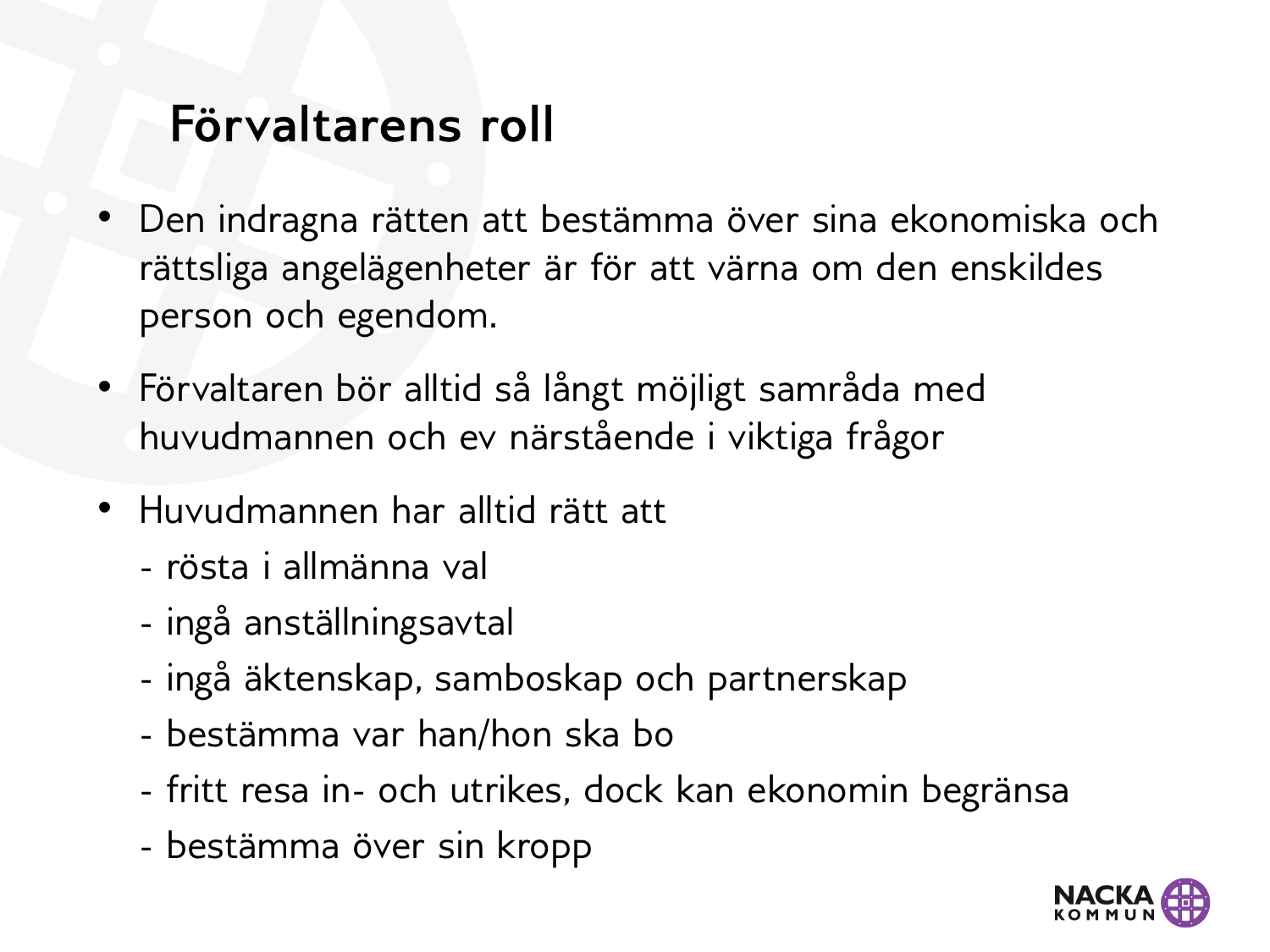

# Förvaltarens roll
Den indragna rätten att bestämma över sina ekonomiska och rättsliga angelägenheter är för att värna om den enskildes person och egendom.

Förvaltaren bör alltid så långt möjligt samråda med huvudmannen och ev närstående i viktiga frågor

Huvudmannen har alltid rätt att
	- rösta i allmänna val
   	- ingå anställningsavtal
	- ingå äktenskap, samboskap och partnerskap
	- bestämma var han/hon ska bo
	- fritt resa in- och utrikes, dock kan ekonomin begränsa
	- bestämma över sin kropp